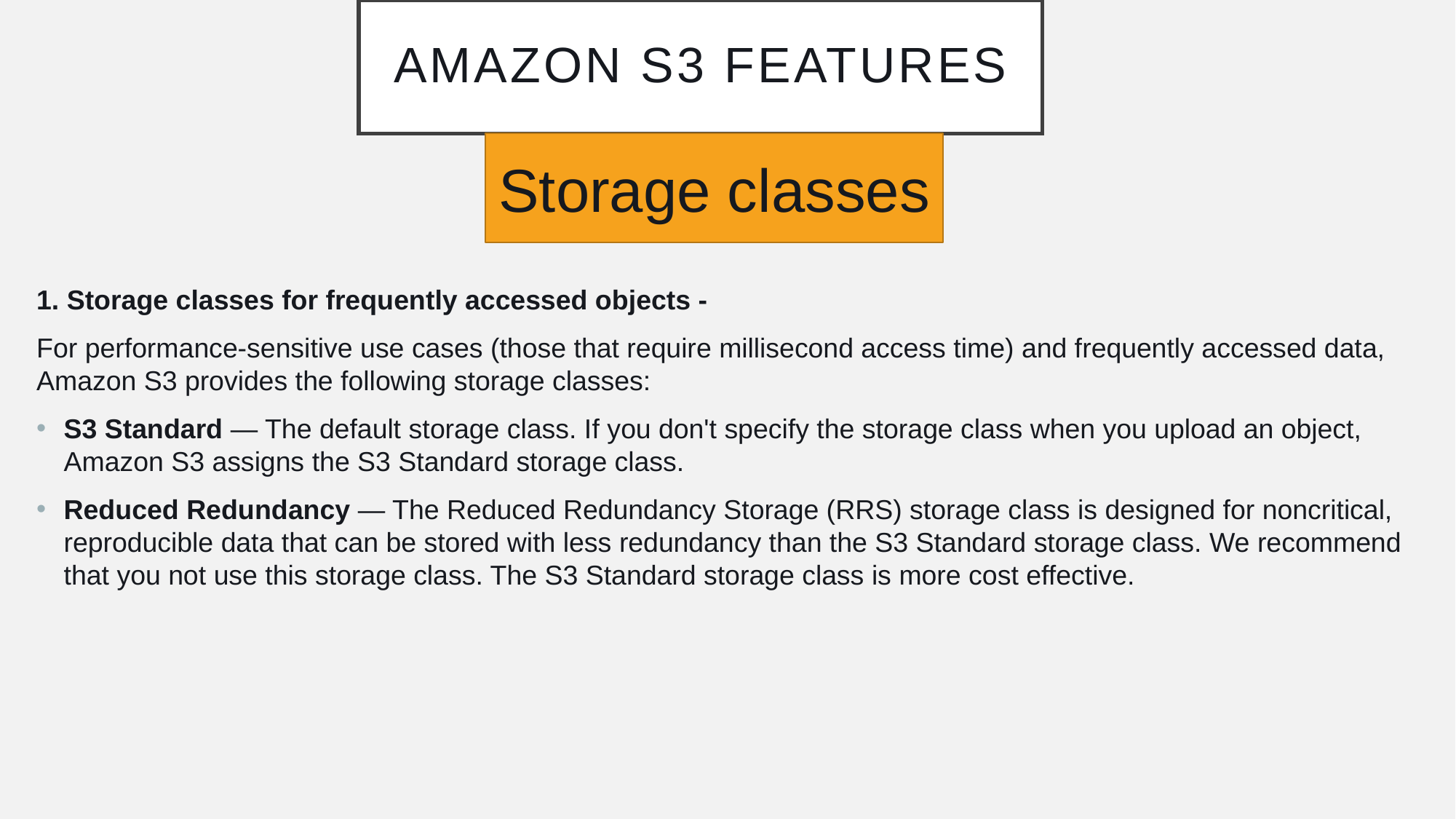

# Amazon S3 features

1. Storage classes for frequently accessed objects -
For performance-sensitive use cases (those that require millisecond access time) and frequently accessed data, Amazon S3 provides the following storage classes:
S3 Standard — The default storage class. If you don't specify the storage class when you upload an object, Amazon S3 assigns the S3 Standard storage class.
Reduced Redundancy — The Reduced Redundancy Storage (RRS) storage class is designed for noncritical, reproducible data that can be stored with less redundancy than the S3 Standard storage class. We recommend that you not use this storage class. The S3 Standard storage class is more cost effective.

Storage classes